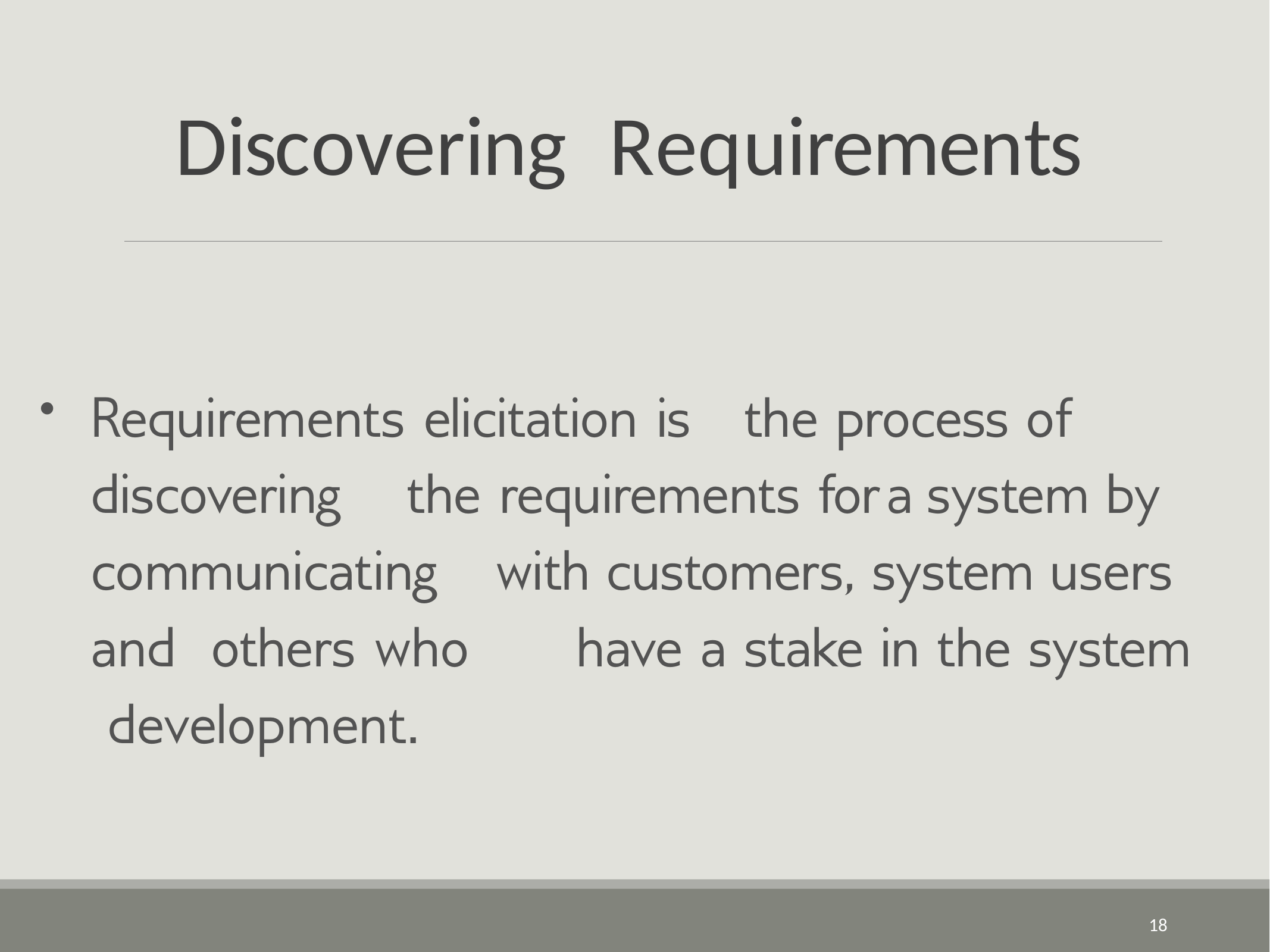

# Discovering	Requirements
Requirements elicitation is	the process of  discovering	the requirements for	a	system by  communicating	with customers, system users and  others who		have a	stake in the system  development.
18